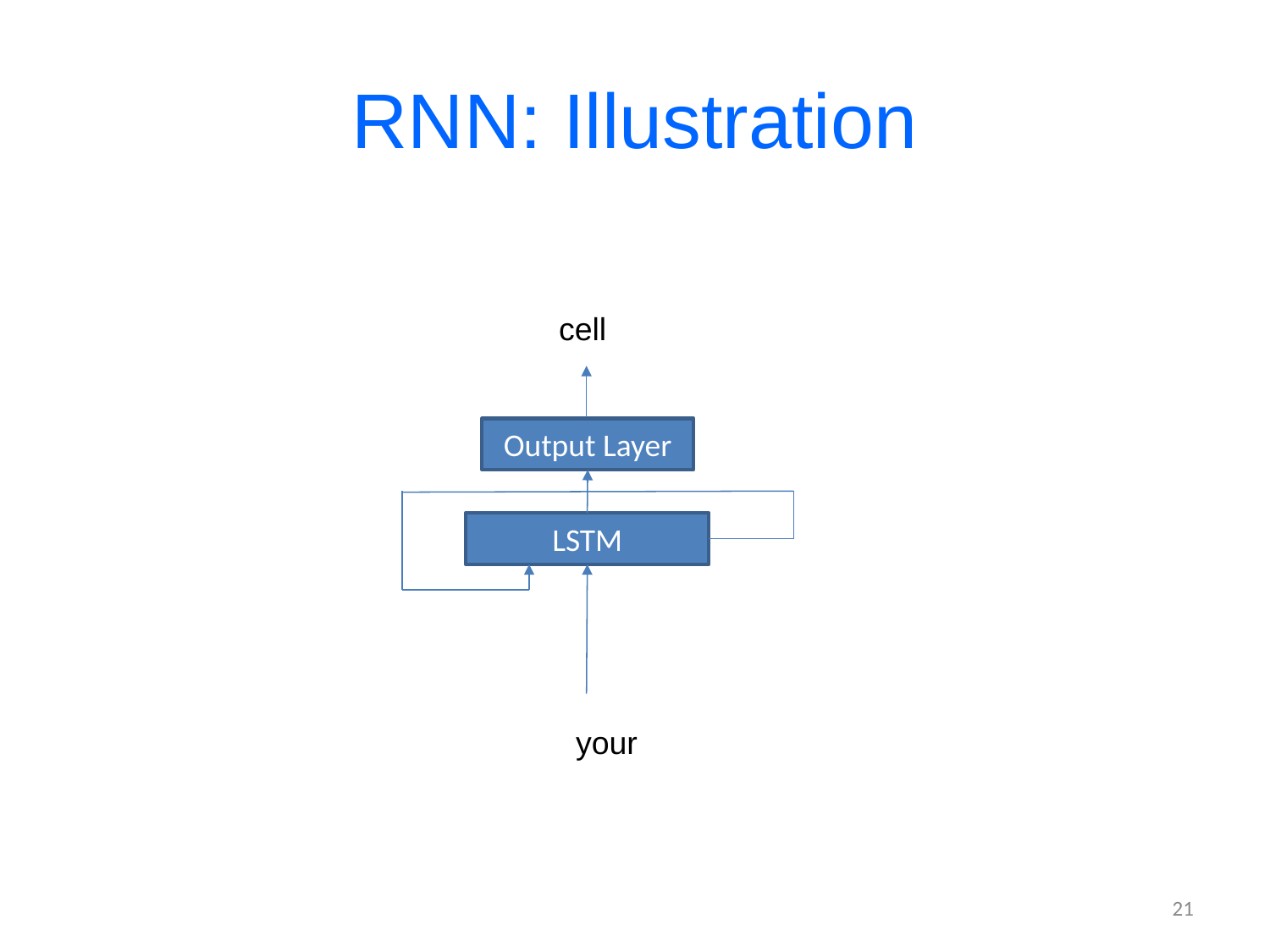

# RNN: Illustration
cell
Output Layer
LSTM
  your
21